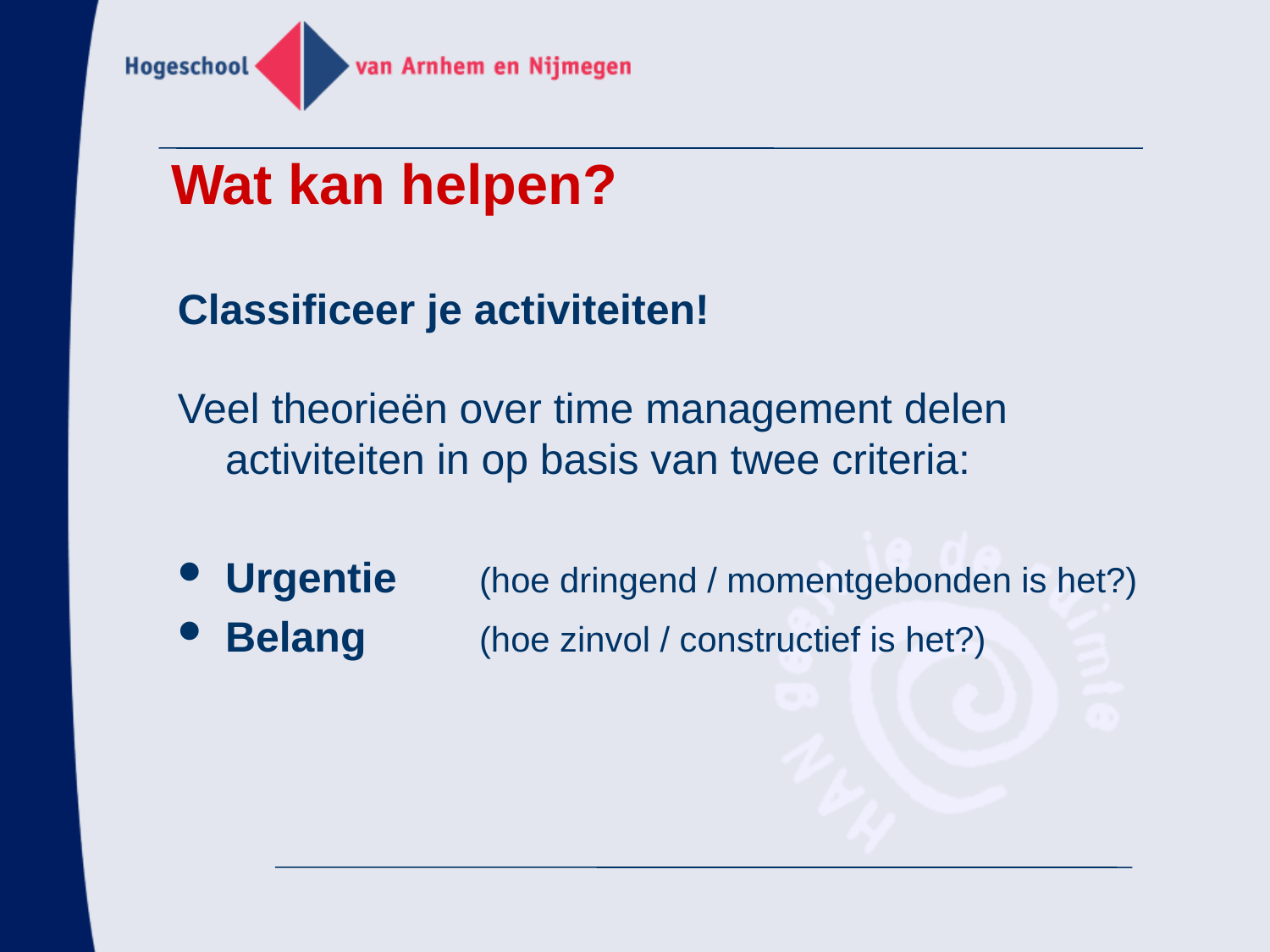

Wat kan helpen?
Classificeer je activiteiten!

Veel theorieën over time management delen activiteiten in op basis van twee criteria:

Urgentie 	(hoe dringend / momentgebonden is het?)
Belang 	(hoe zinvol / constructief is het?)